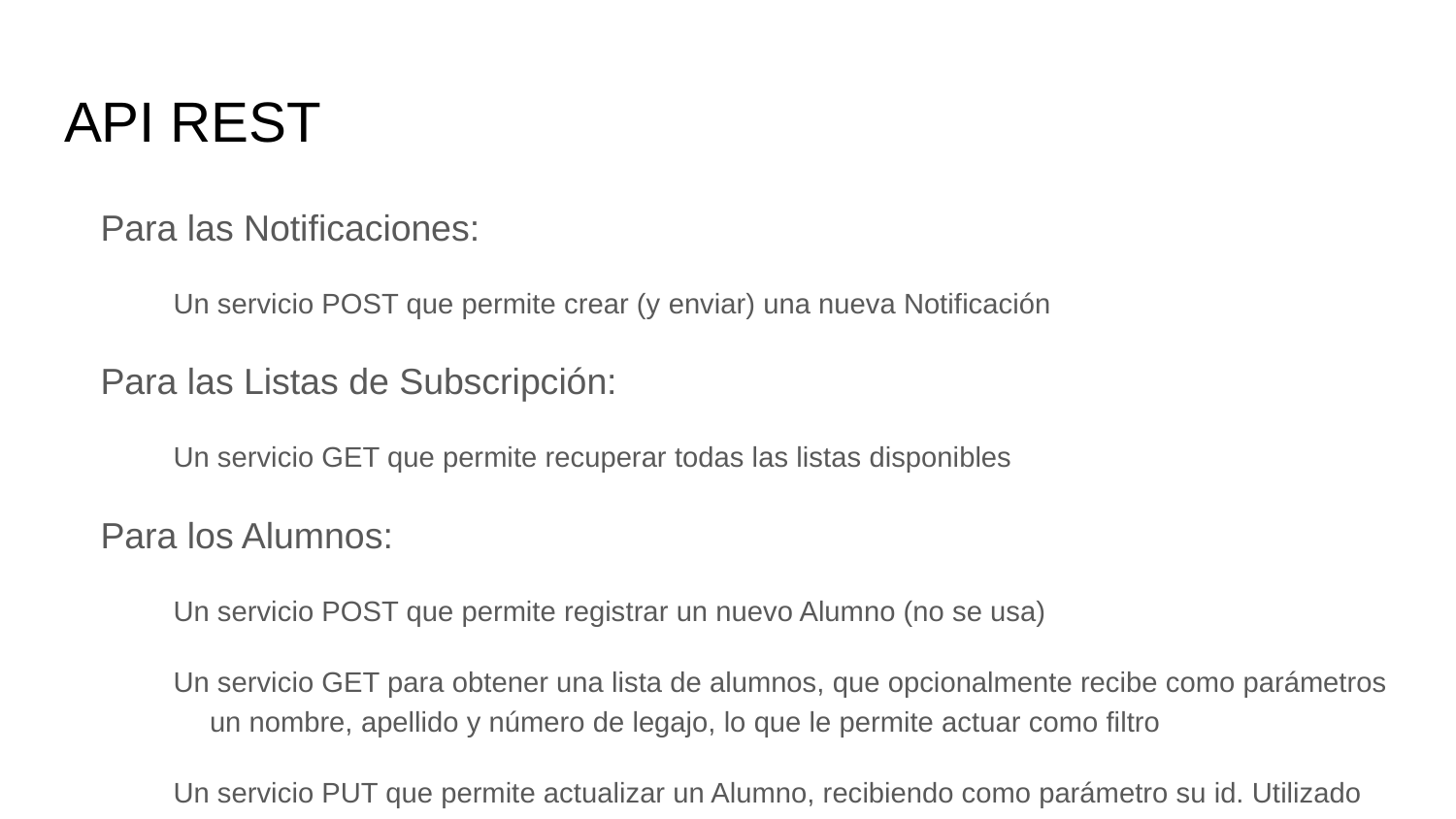

# API REST
Para las Notificaciones:
Un servicio POST que permite crear (y enviar) una nueva Notificación
Para las Listas de Subscripción:
Un servicio GET que permite recuperar todas las listas disponibles
Para los Alumnos:
Un servicio POST que permite registrar un nuevo Alumno (no se usa)
Un servicio GET para obtener una lista de alumnos, que opcionalmente recibe como parámetros un nombre, apellido y número de legajo, lo que le permite actuar como filtro
Un servicio PUT que permite actualizar un Alumno, recibiendo como parámetro su id. Utilizado por la aplicación de Notificaciones para enviarle al servidor central el id que obtuvo por parte de GCM, permitiendo que reciba notificaciones